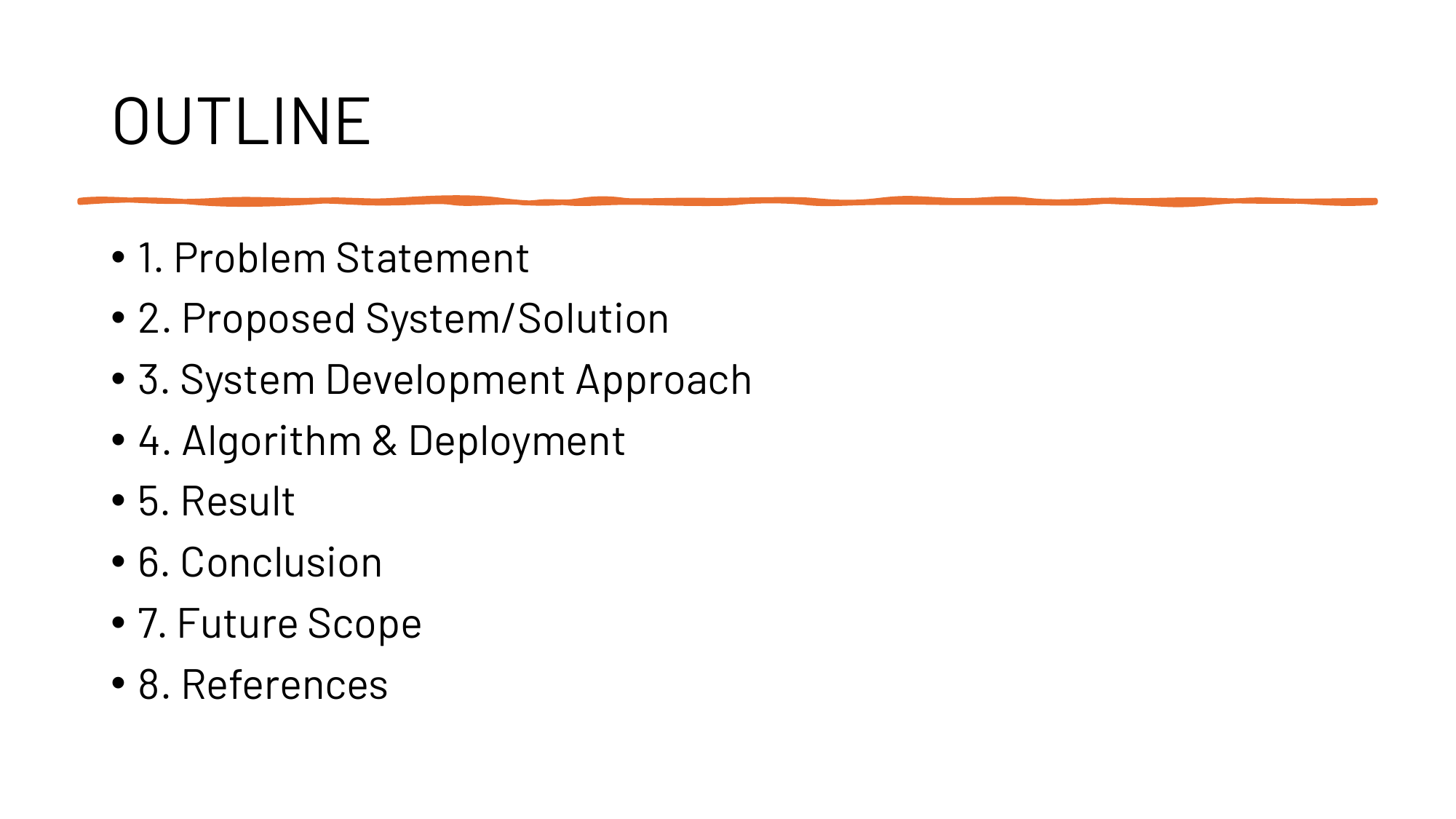

# OUTLINE

1. Problem Statement
2. Proposed System/Solution
3. System Development Approach
4. Algorithm & Deployment
5. Result
6. Conclusion
7. Future Scope
8. References